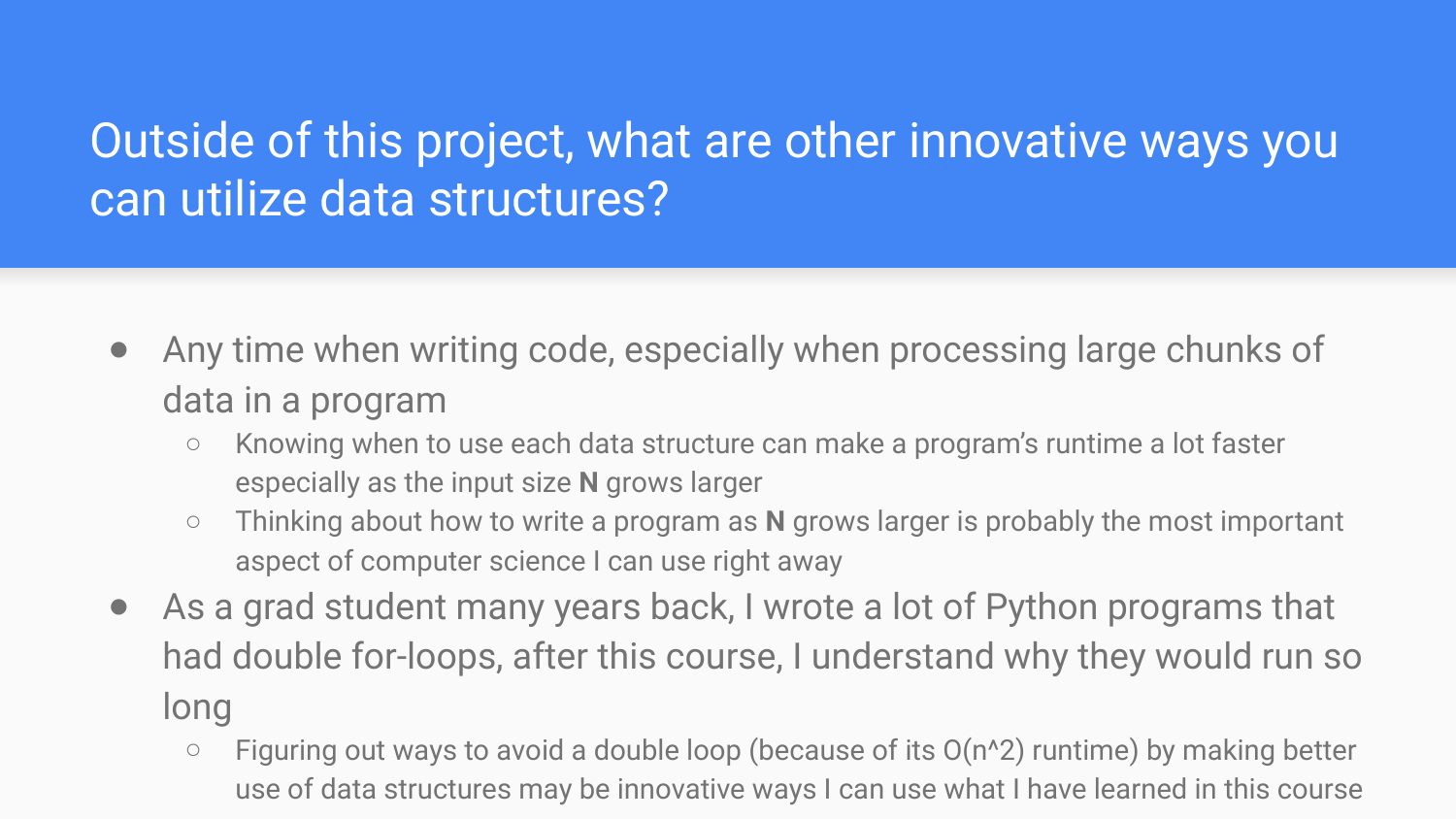

# Outside of this project, what are other innovative ways you can utilize data structures?
Any time when writing code, especially when processing large chunks of data in a program
Knowing when to use each data structure can make a program’s runtime a lot faster especially as the input size N grows larger
Thinking about how to write a program as N grows larger is probably the most important aspect of computer science I can use right away
As a grad student many years back, I wrote a lot of Python programs that had double for-loops, after this course, I understand why they would run so long
Figuring out ways to avoid a double loop (because of its O(n^2) runtime) by making better use of data structures may be innovative ways I can use what I have learned in this course